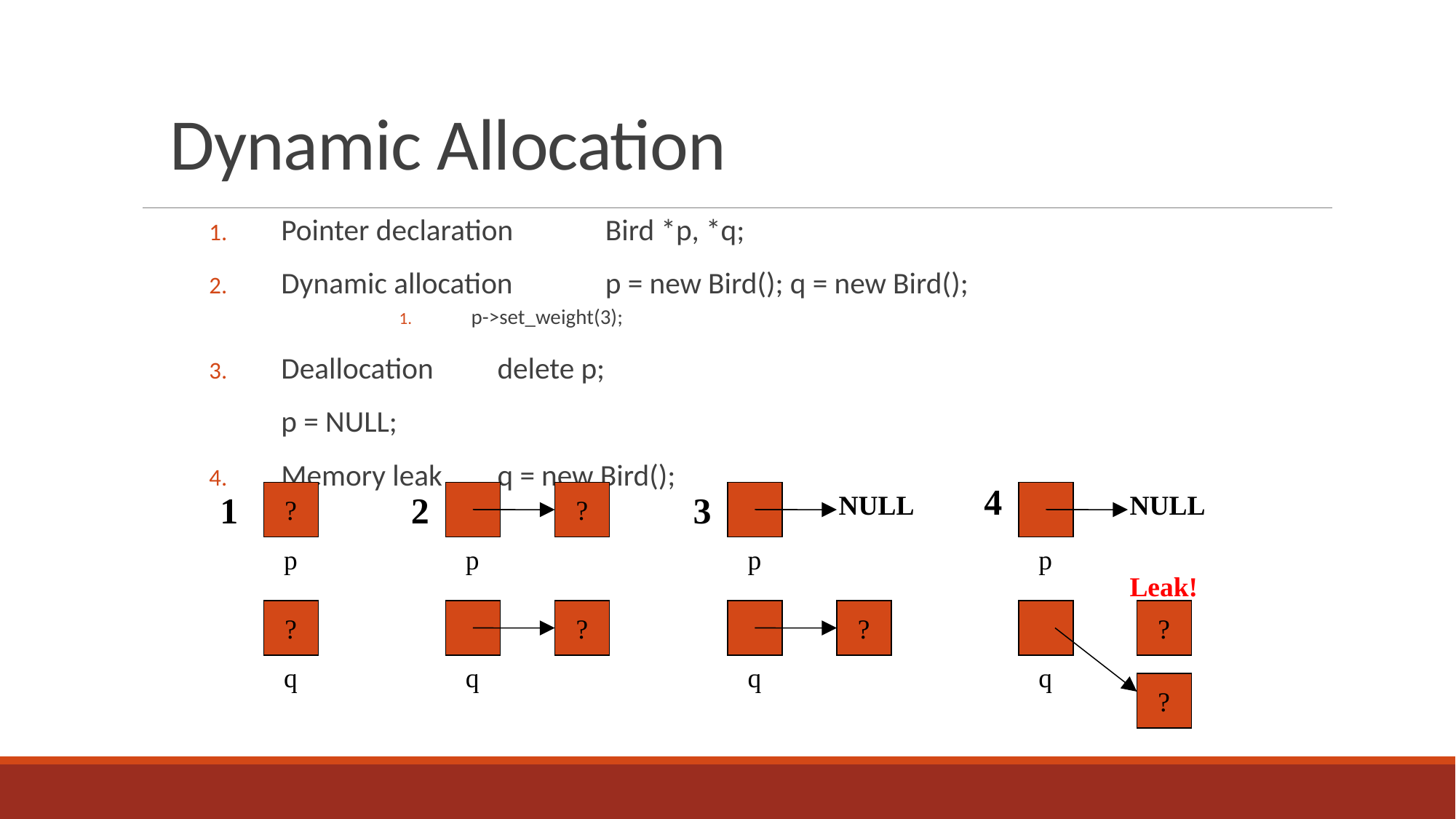

# Dynamic Allocation
Pointer declaration		Bird *p, *q;
Dynamic allocation		p = new Bird(); q = new Bird();
p->set_weight(3);
Deallocation		delete p;
					p = NULL;
Memory leak		q = new Bird();
4
1
2
?
3
?
p
?
q

p

q

p

q
NULL

p

q
NULL

Leak!
?
?
?

?